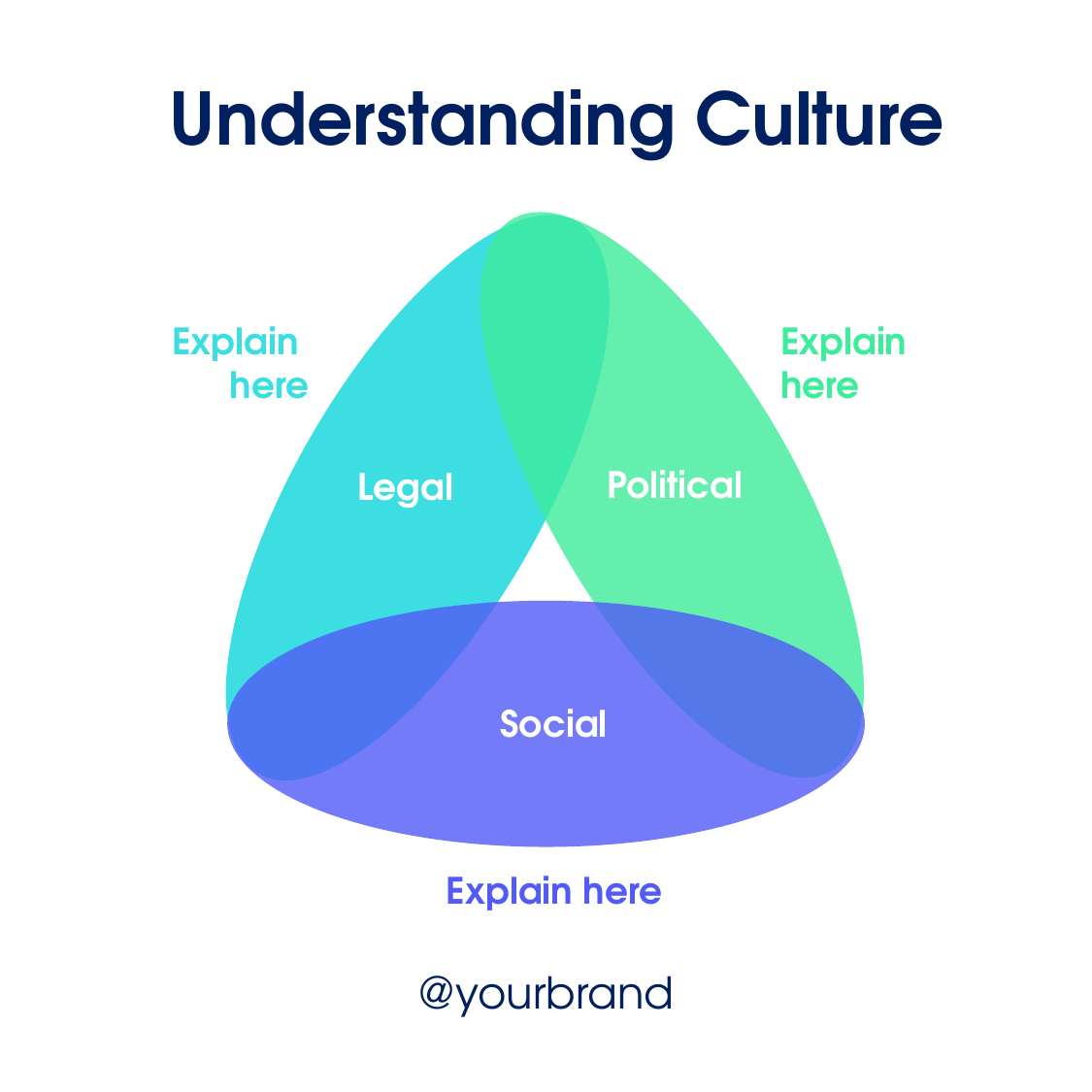

Understanding Culture

Explain
here
Explain
here

Political
Legal
Social
Explain here
@yourbrand